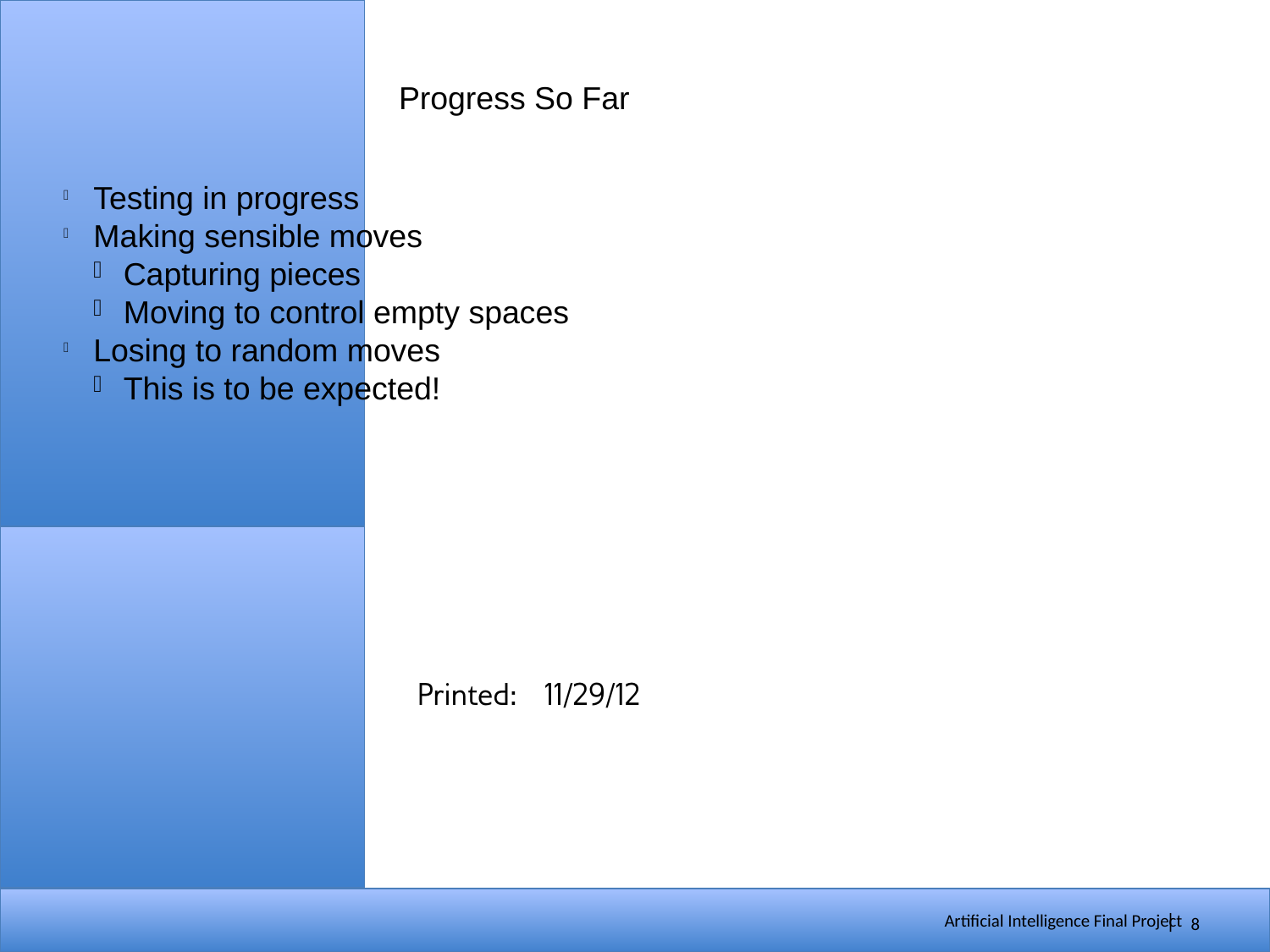

Progress So Far
Testing in progress
Making sensible moves
Capturing pieces
Moving to control empty spaces
Losing to random moves
This is to be expected!